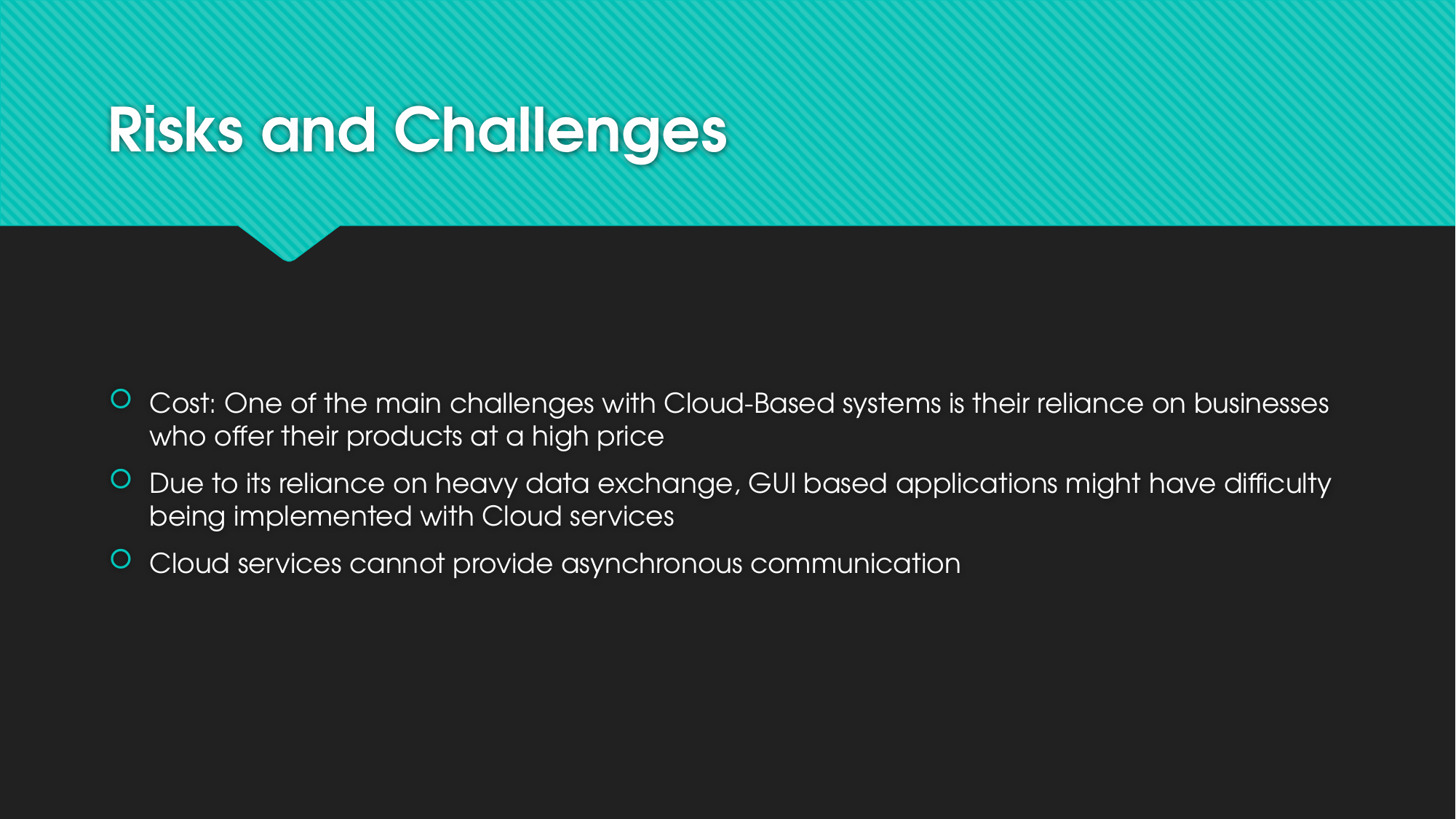

# Risks and Challenges
Cost: One of the main challenges with Cloud-Based systems is their reliance on businesses who offer their products at a high price
Due to its reliance on heavy data exchange, GUI based applications might have difficulty being implemented with Cloud services
Cloud services cannot provide asynchronous communication